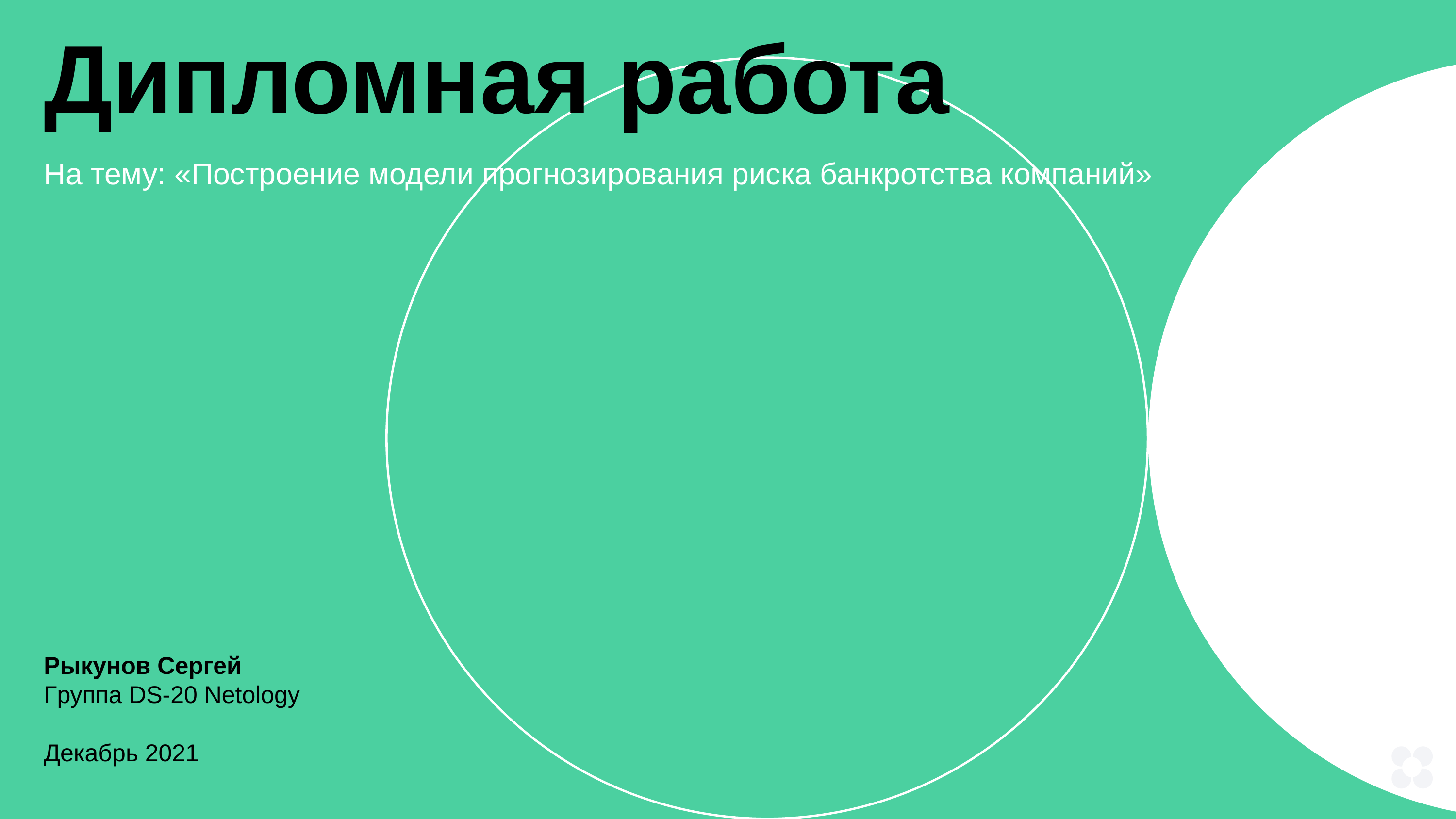

Дипломная работа

На тему: «Построение модели прогнозирования риска банкротства компаний»

Рыкунов Сергей
Группа DS-20 Netology

Декабрь 2021